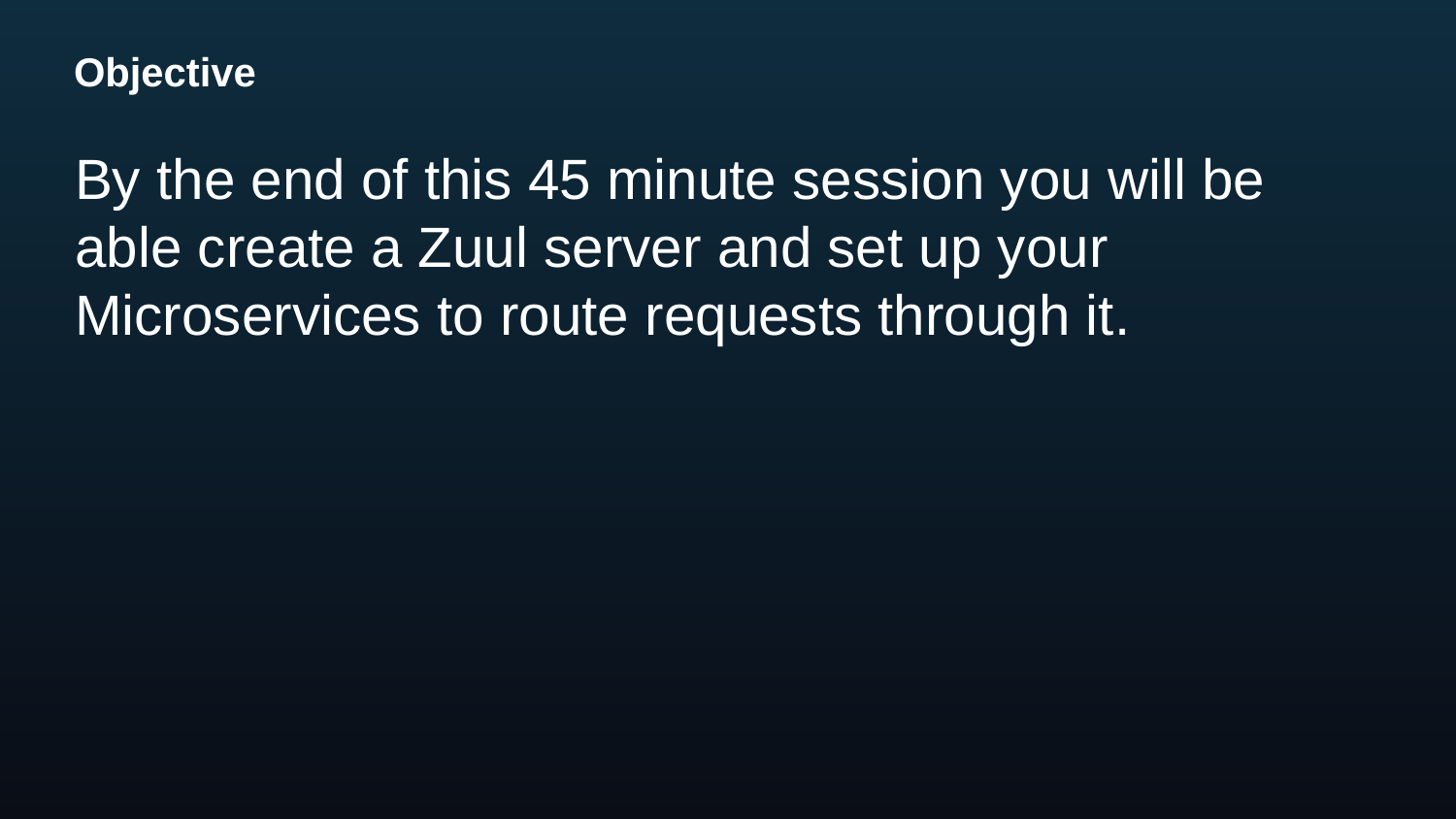

# Objective
By the end of this 45 minute session you will be able create a Zuul server and set up your Microservices to route requests through it.